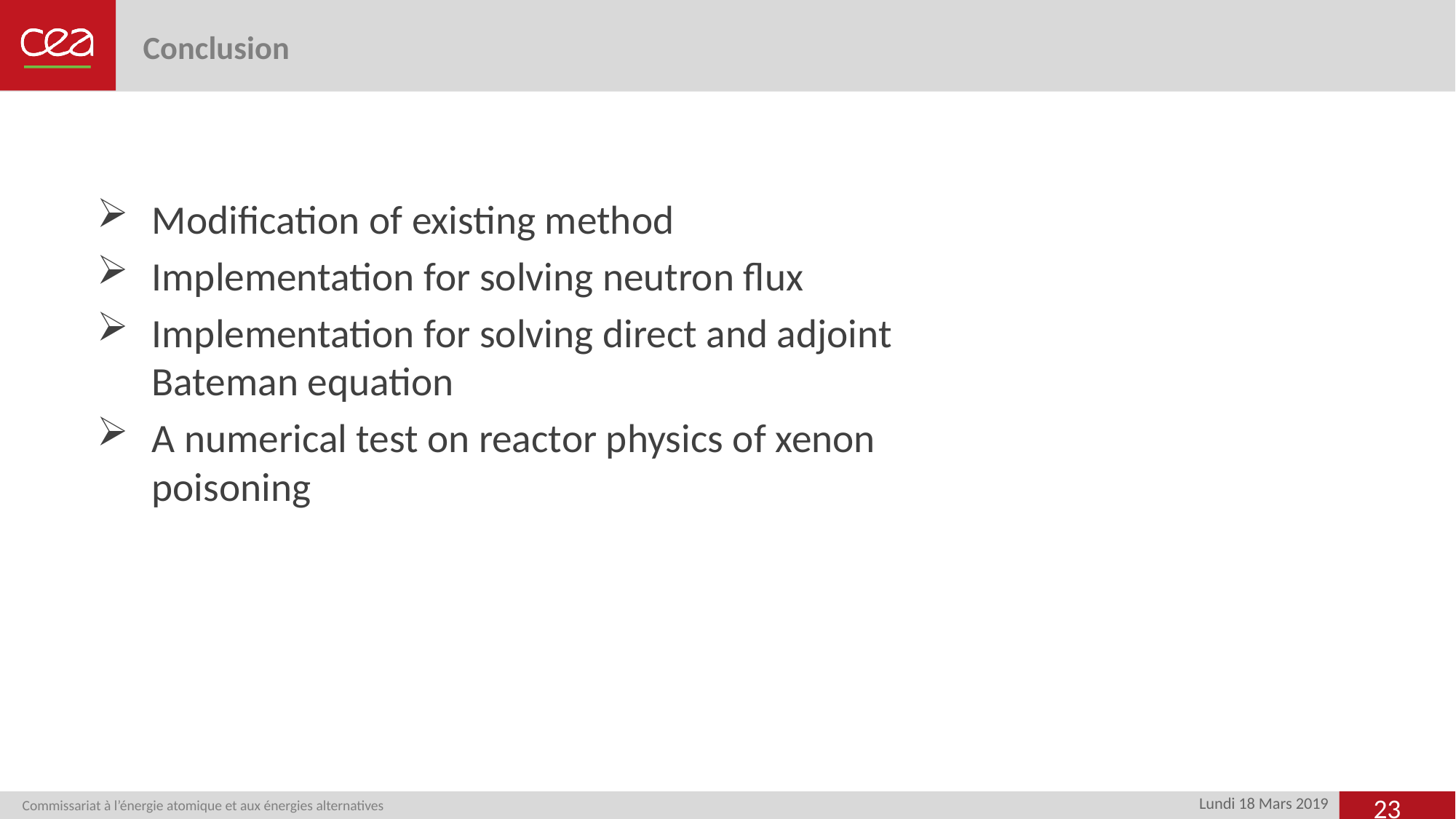

# Conclusion
Modification of existing method
Implementation for solving neutron flux
Implementation for solving direct and adjoint Bateman equation
A numerical test on reactor physics of xenon poisoning
23